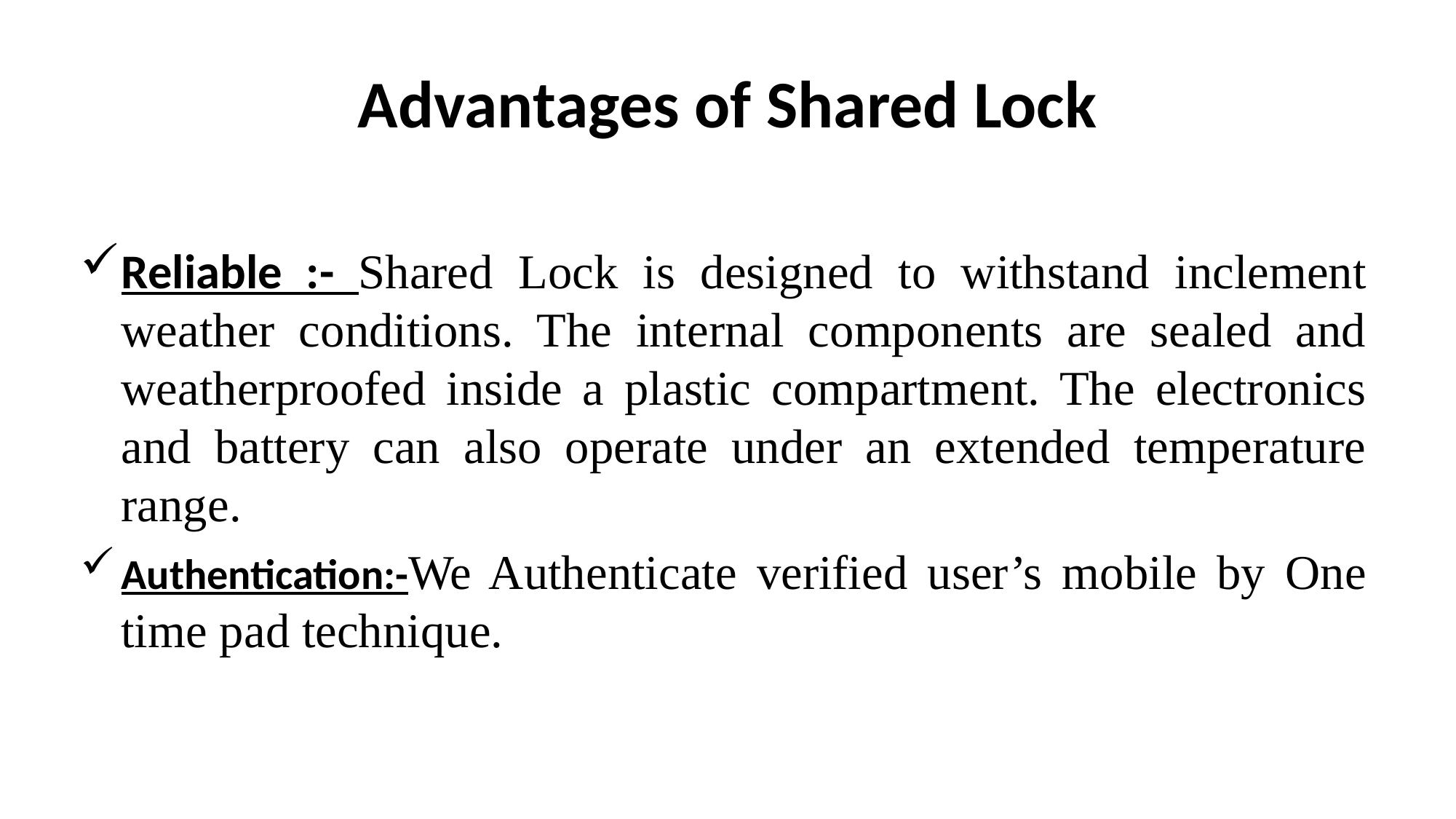

# Advantages of Shared Lock
Reliable :- Shared Lock is designed to withstand inclement weather conditions. The internal components are sealed and weatherproofed inside a plastic compartment. The electronics and battery can also operate under an extended temperature range.
Authentication:-We Authenticate verified user’s mobile by One time pad technique.